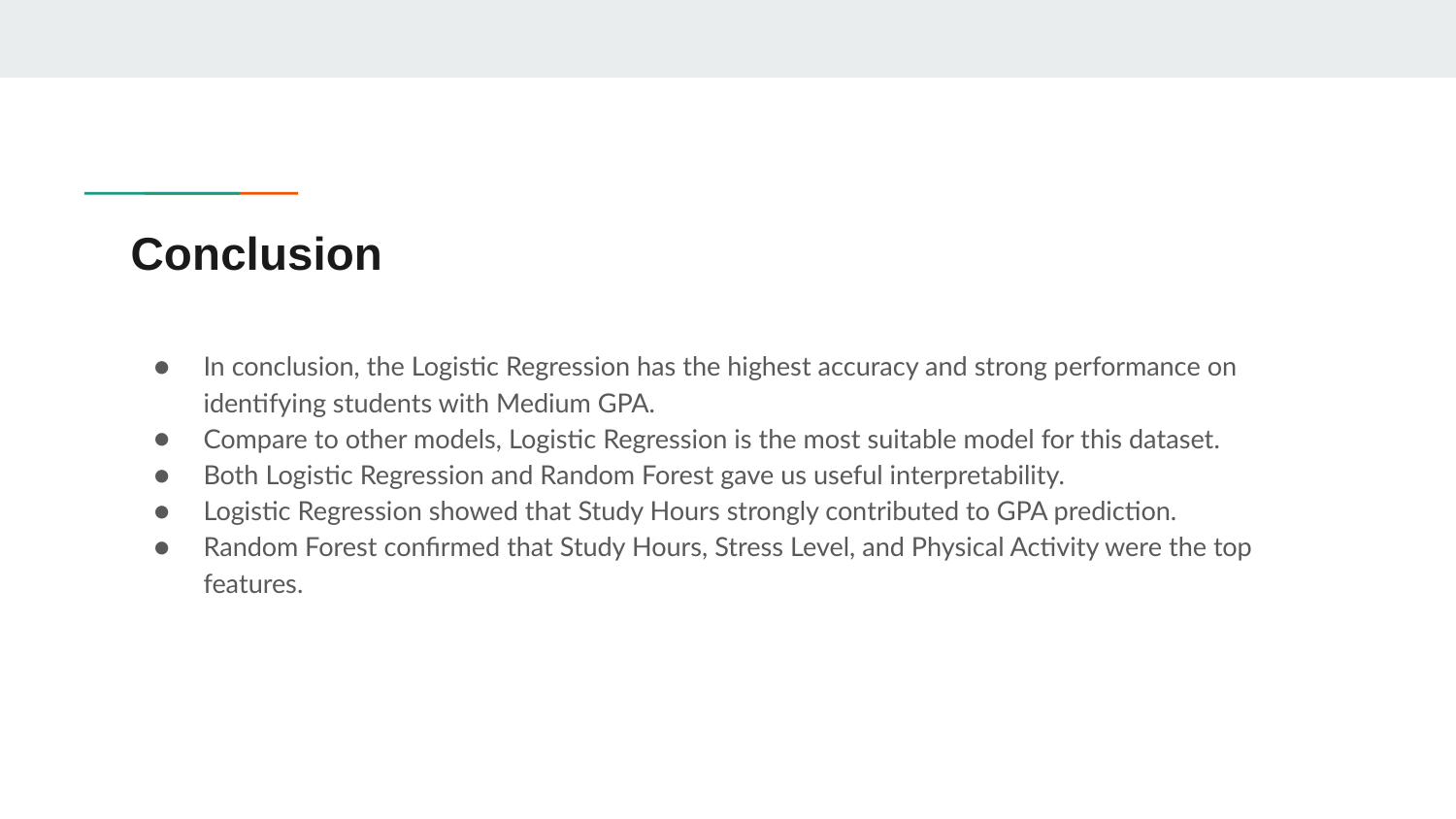

# Conclusion
In conclusion, the Logistic Regression has the highest accuracy and strong performance on identifying students with Medium GPA.
Compare to other models, Logistic Regression is the most suitable model for this dataset.
Both Logistic Regression and Random Forest gave us useful interpretability.
Logistic Regression showed that Study Hours strongly contributed to GPA prediction.
Random Forest confirmed that Study Hours, Stress Level, and Physical Activity were the top features.